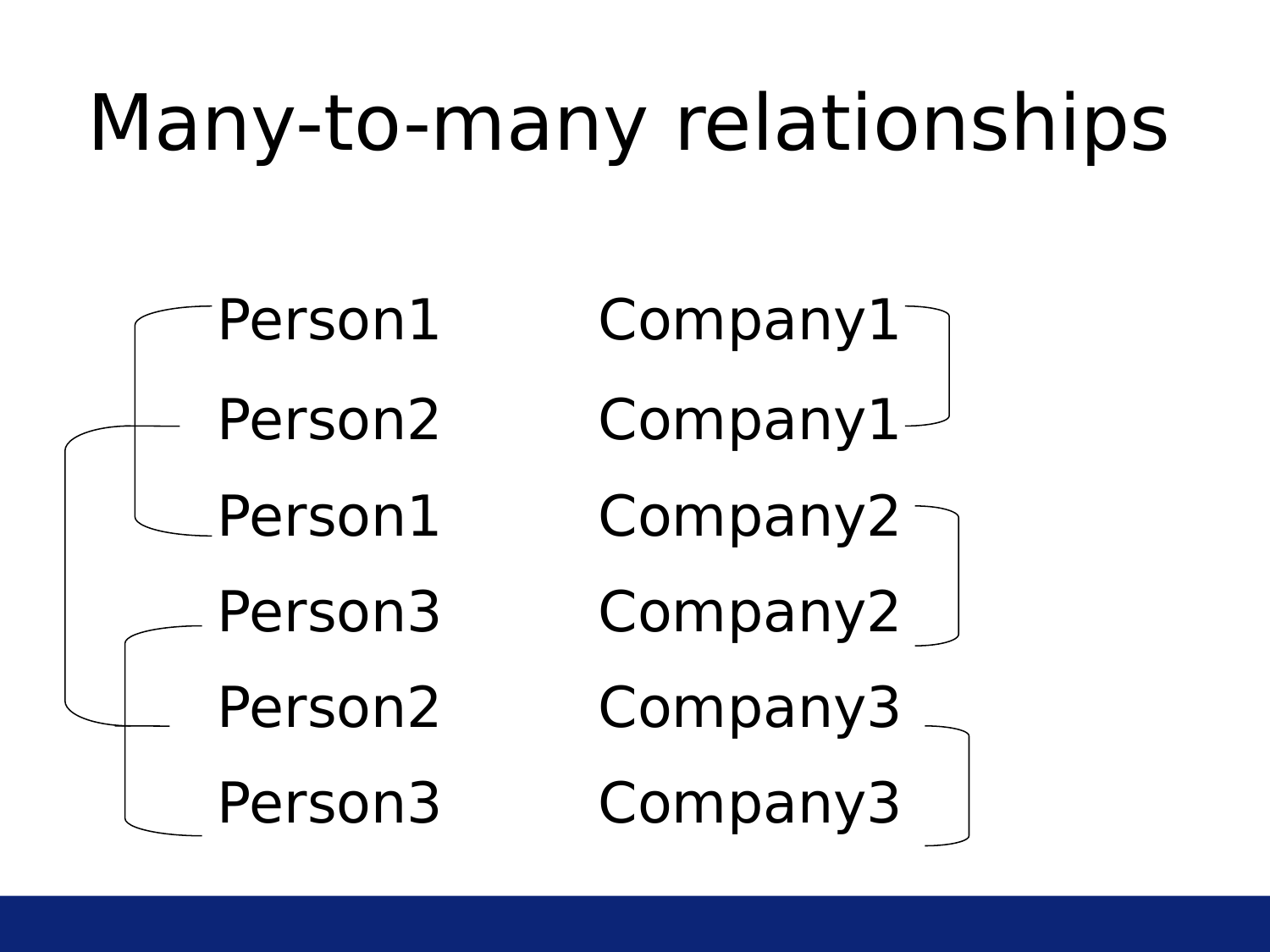

Many-to-many relationships
Person1		Company1
Person2		Company1
Person1		Company2
Person3		Company2
Person2		Company3
Person3		Company3